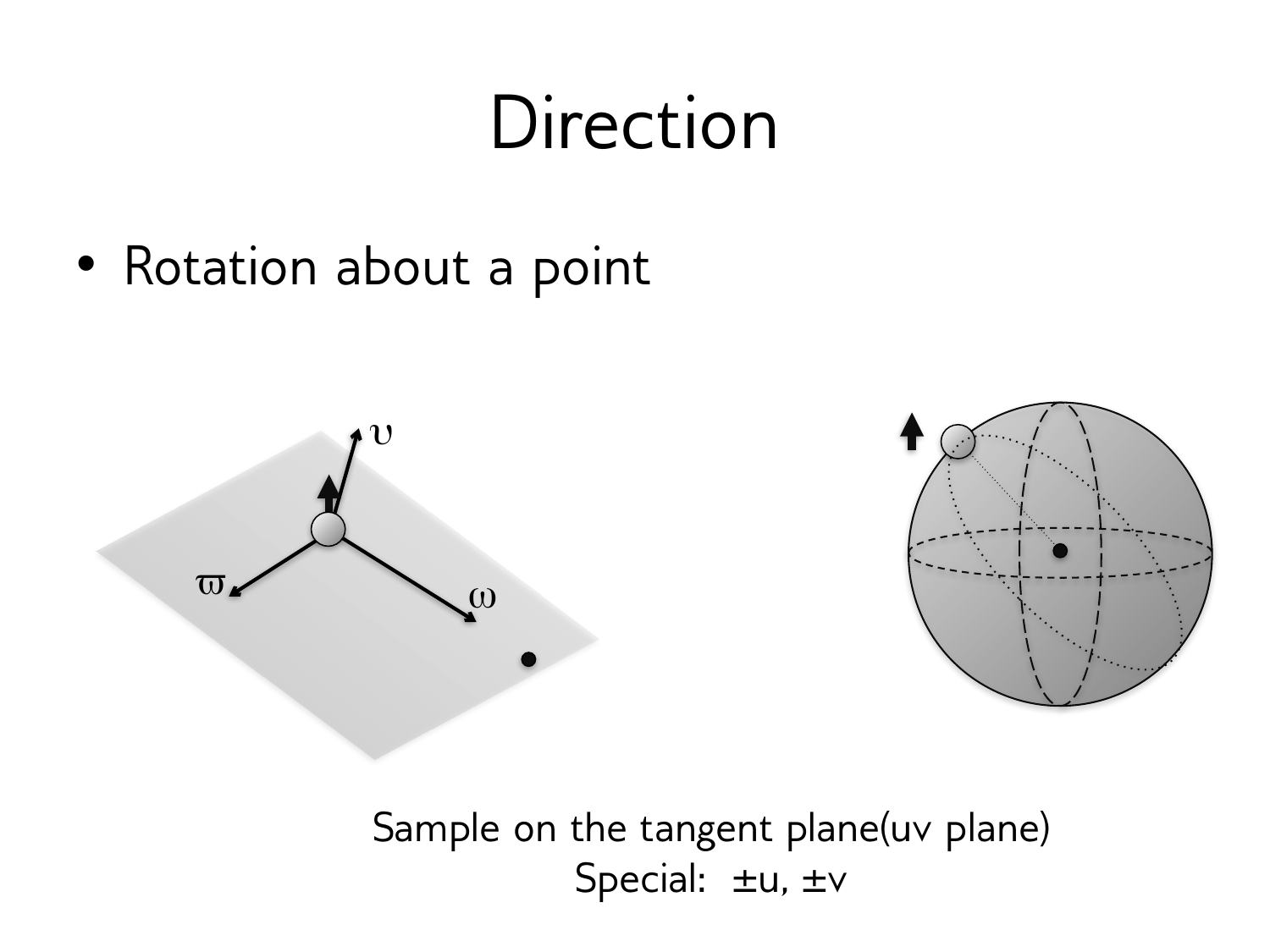

# Direction
Rotation about a point
υ

ϖ
ω

Sample on the tangent plane(uv plane)
Special:  ±u, ±v